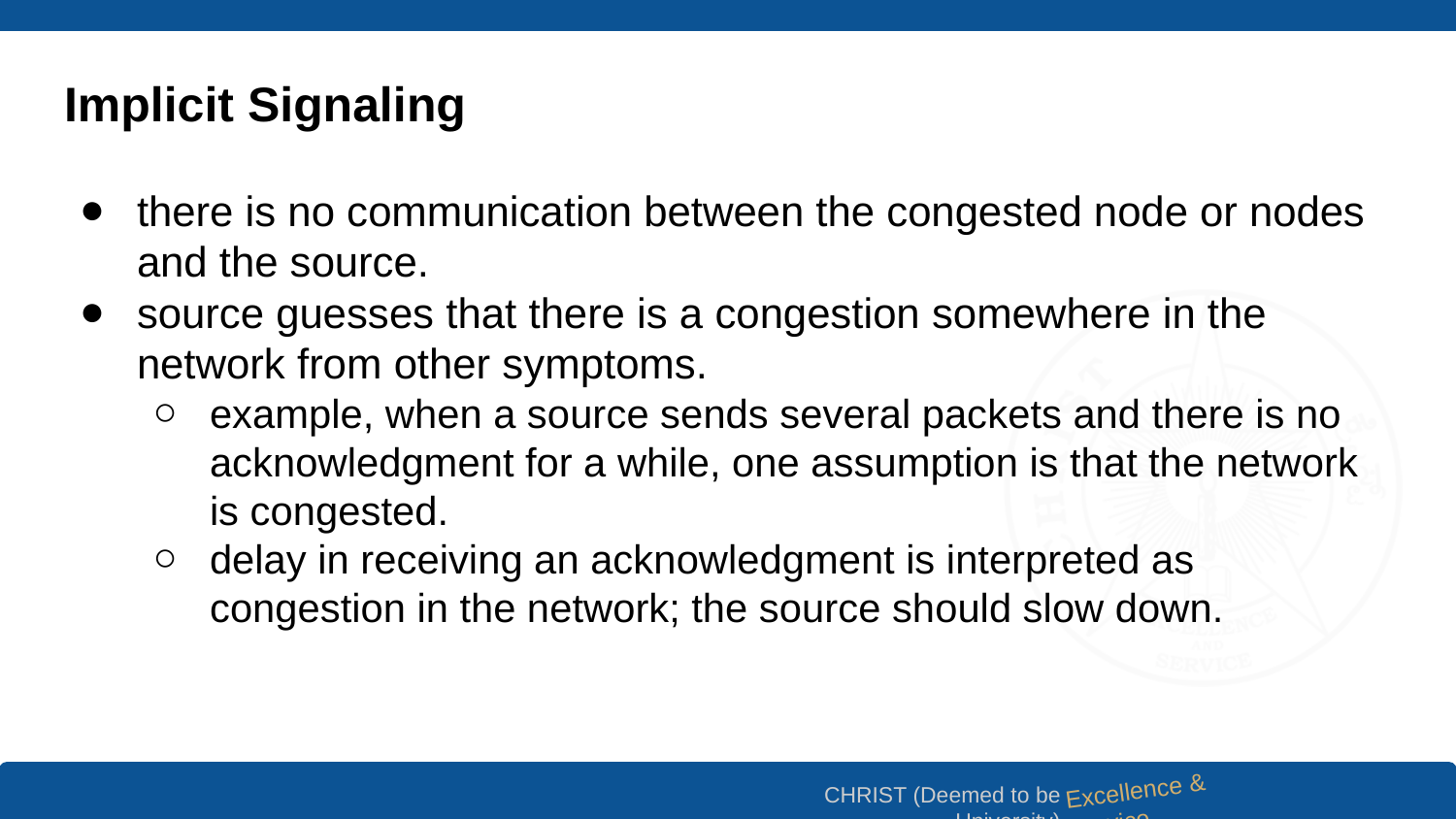

# Implicit Signaling
there is no communication between the congested node or nodes and the source.
source guesses that there is a congestion somewhere in the network from other symptoms.
example, when a source sends several packets and there is no acknowledgment for a while, one assumption is that the network is congested.
delay in receiving an acknowledgment is interpreted as congestion in the network; the source should slow down.